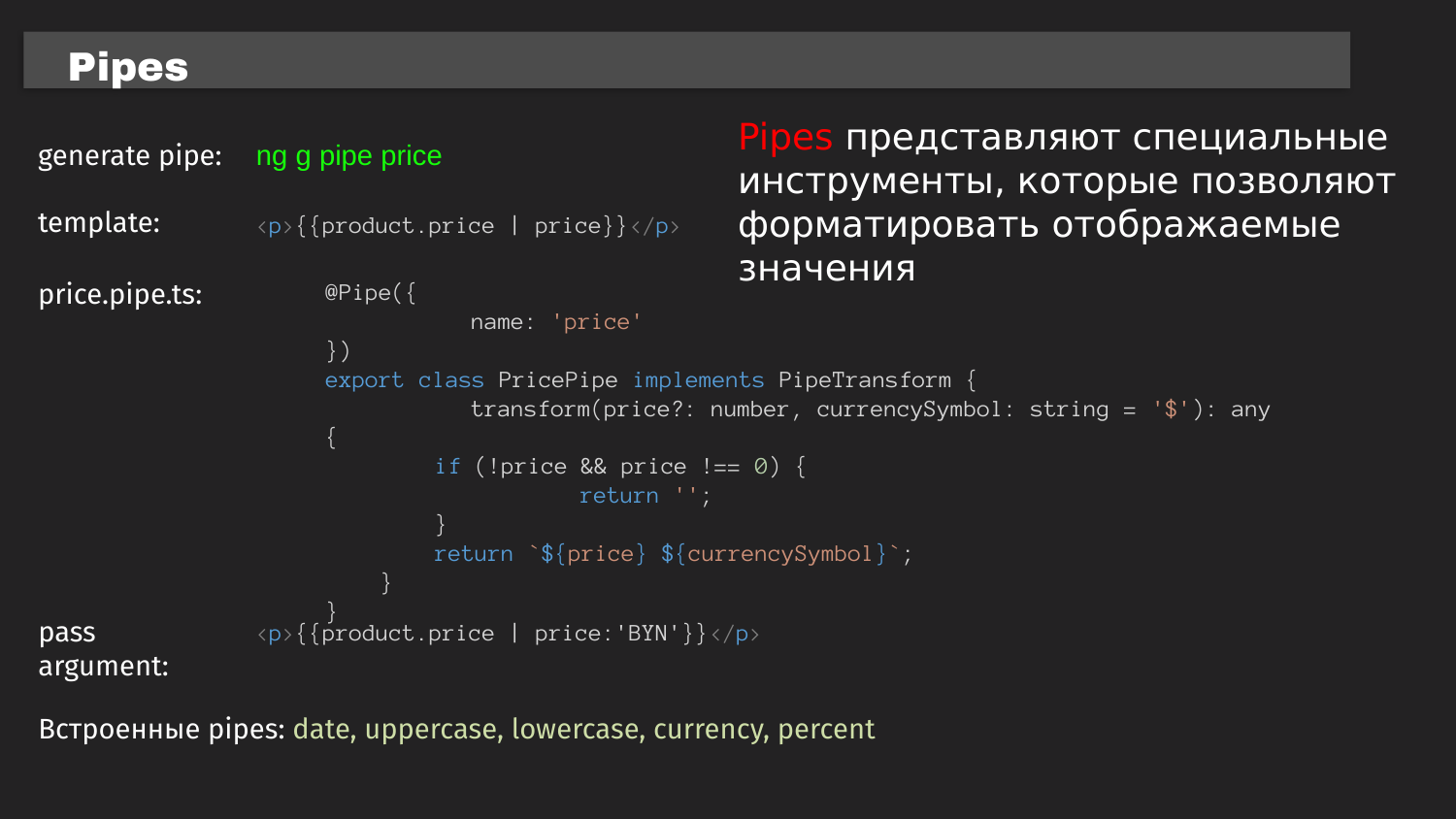

Pipes
Pipes представляют специальные
инструменты, которые позволяют
форматировать отображаемые
значения
generate pipe:
ng g pipe price
template:
<p>{{product.price | price}}</p>
price.pipe.ts:
@Pipe({
	name: 'price'
})
export class PricePipe implements PipeTransform {
	transform(price?: number, currencySymbol: string = '$'): any {
if (!price && price !== 0) {
	return '';
}
return `${price} ${currencySymbol}`;
}
}
pass argument:
<p>{{product.price | price:'BYN'}}</p>
Встроенные pipes: date, uppercase, lowercase, currency, percent